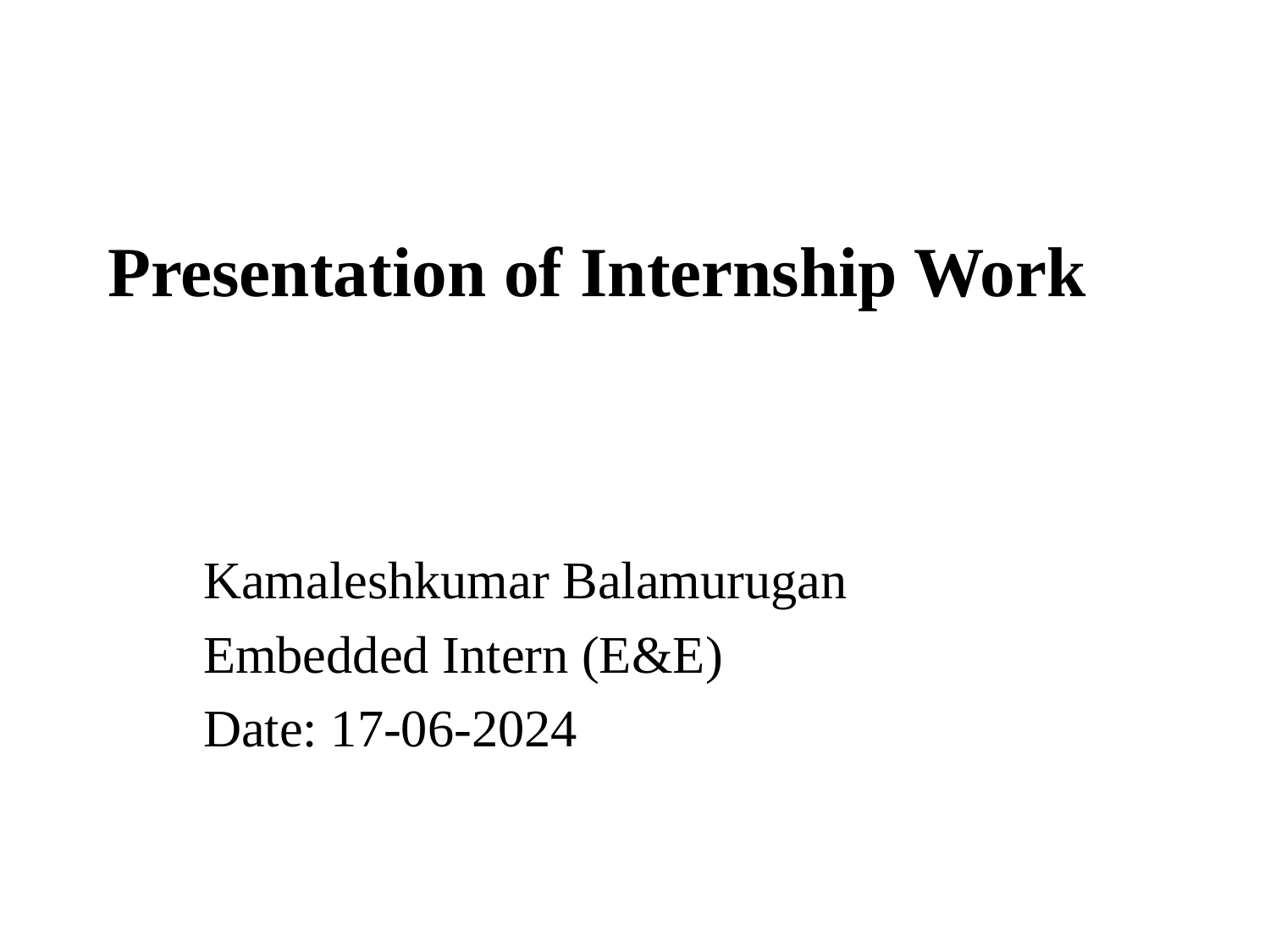

# Presentation of Internship Work
Kamaleshkumar Balamurugan
Embedded Intern (E&E)
Date: 17-06-2024